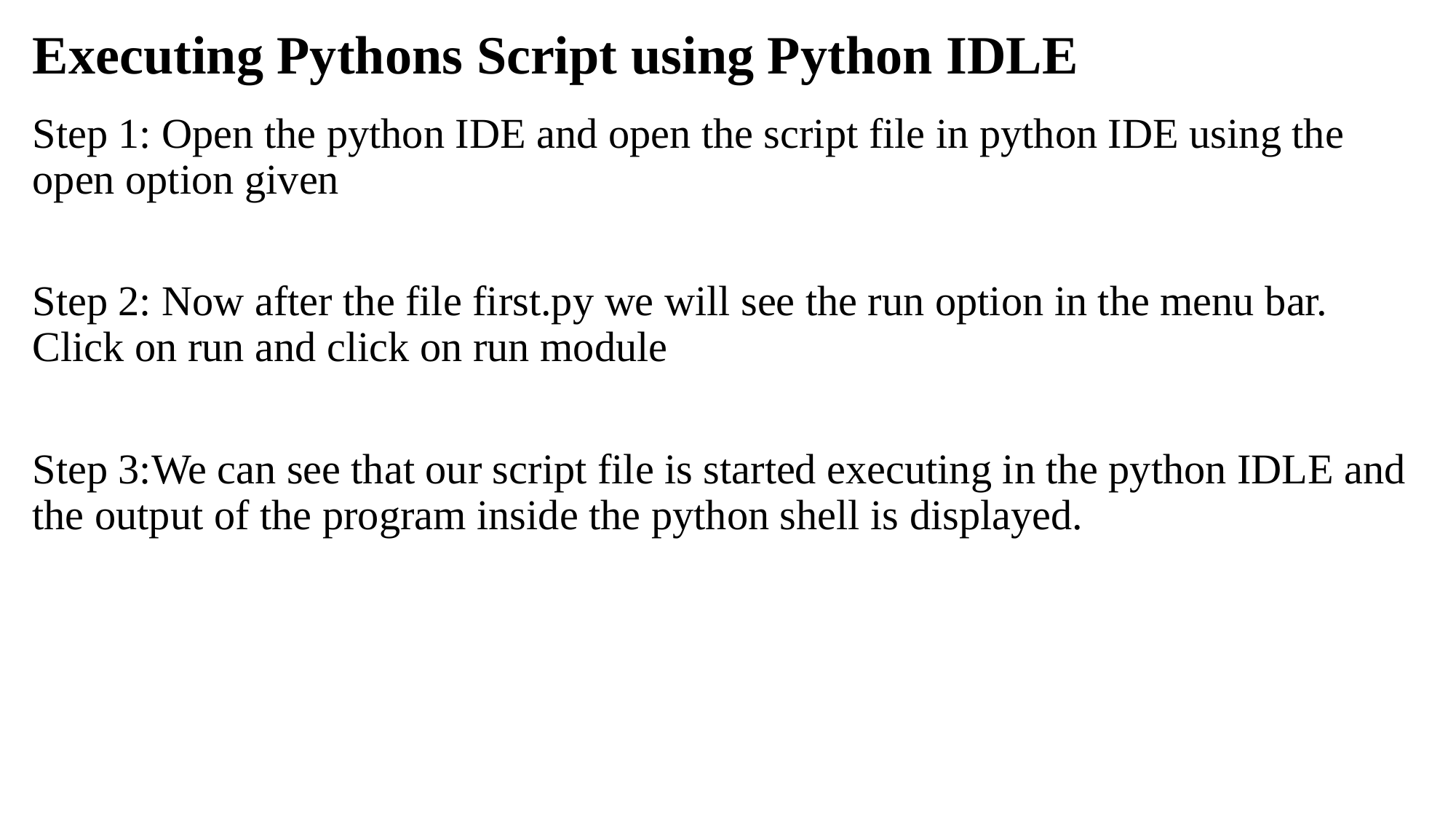

# Executing Pythons Script using Python IDLE
Step 1: Open the python IDE and open the script file in python IDE using the open option given

Step 2: Now after the file first.py we will see the run option in the menu bar. Click on run and click on run module

Step 3:We can see that our script file is started executing in the python IDLE and the output of the program inside the python shell is displayed.